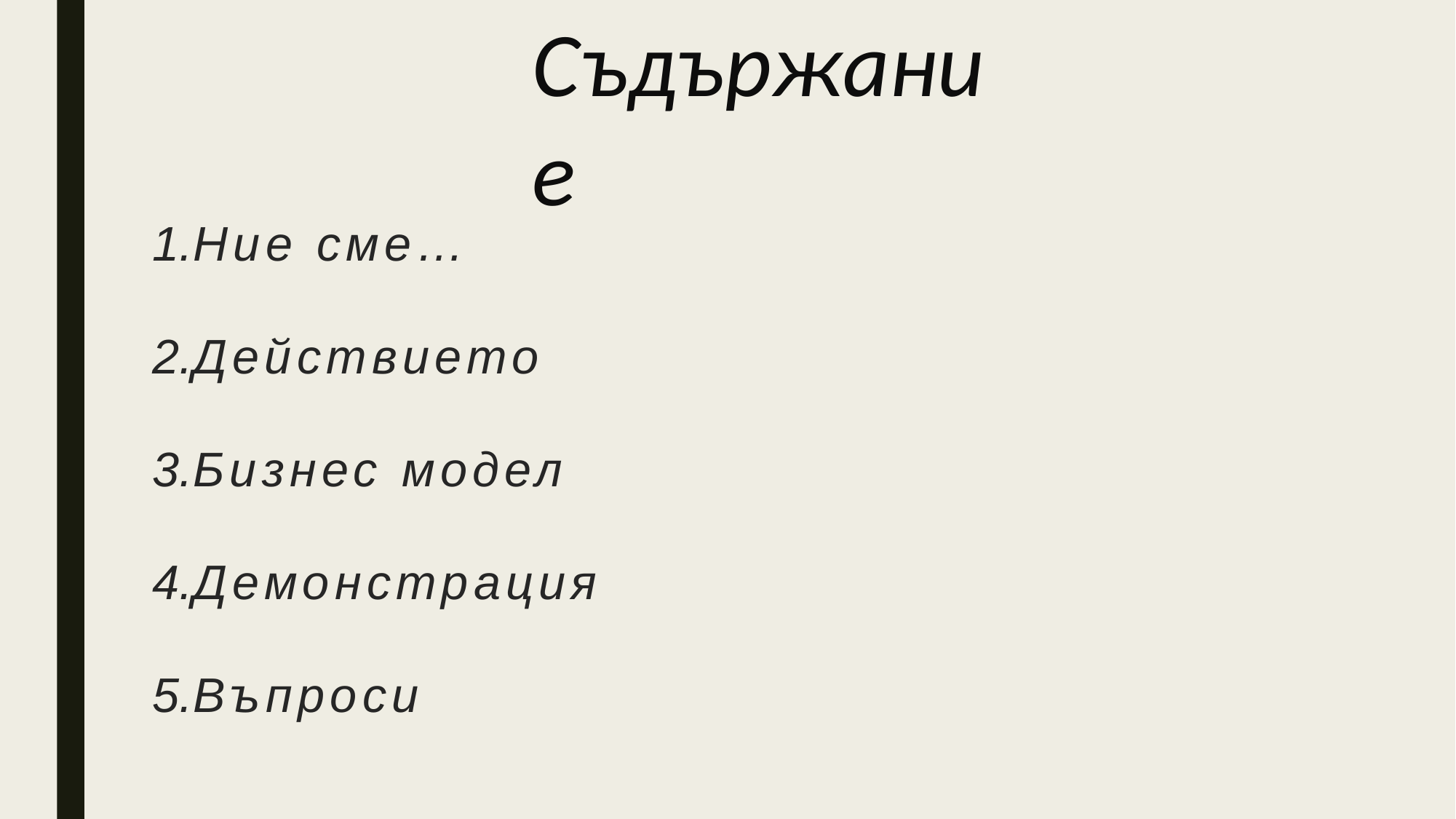

Съдържание

Ние сме…
Действието
Бизнес модел
Демонстрация
Въпроси